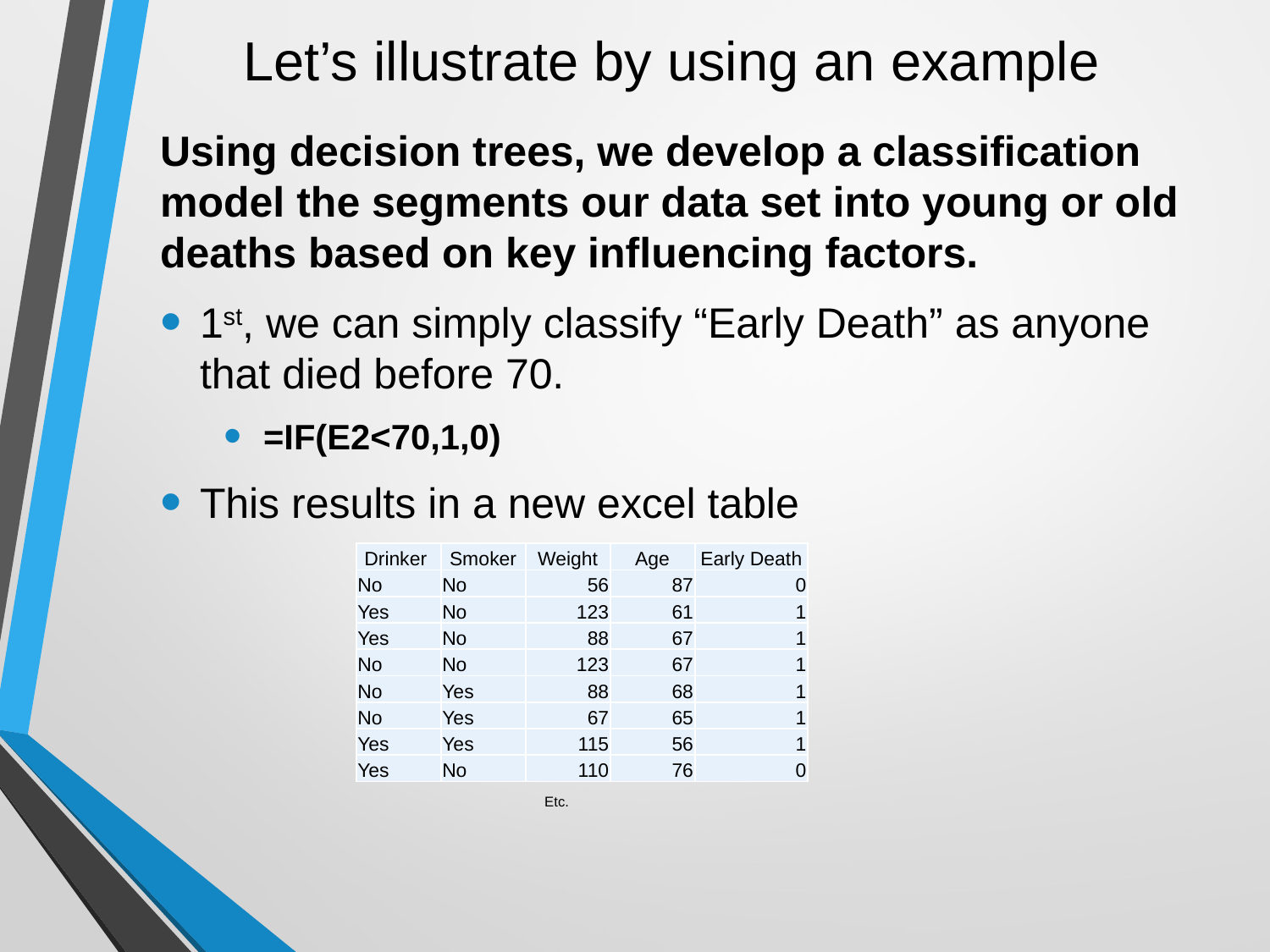

# Let’s illustrate by using an example
Using decision trees, we develop a classification model the segments our data set into young or old deaths based on key influencing factors.
1st, we can simply classify “Early Death” as anyone that died before 70.
=IF(E2<70,1,0)
This results in a new excel table

| Drinker | Smoker | Weight | Age | Early Death |
| --- | --- | --- | --- | --- |
| No | No | 56 | 87 | 0 |
| Yes | No | 123 | 61 | 1 |
| Yes | No | 88 | 67 | 1 |
| No | No | 123 | 67 | 1 |
| No | Yes | 88 | 68 | 1 |
| No | Yes | 67 | 65 | 1 |
| Yes | Yes | 115 | 56 | 1 |
| Yes | No | 110 | 76 | 0 |
Etc.